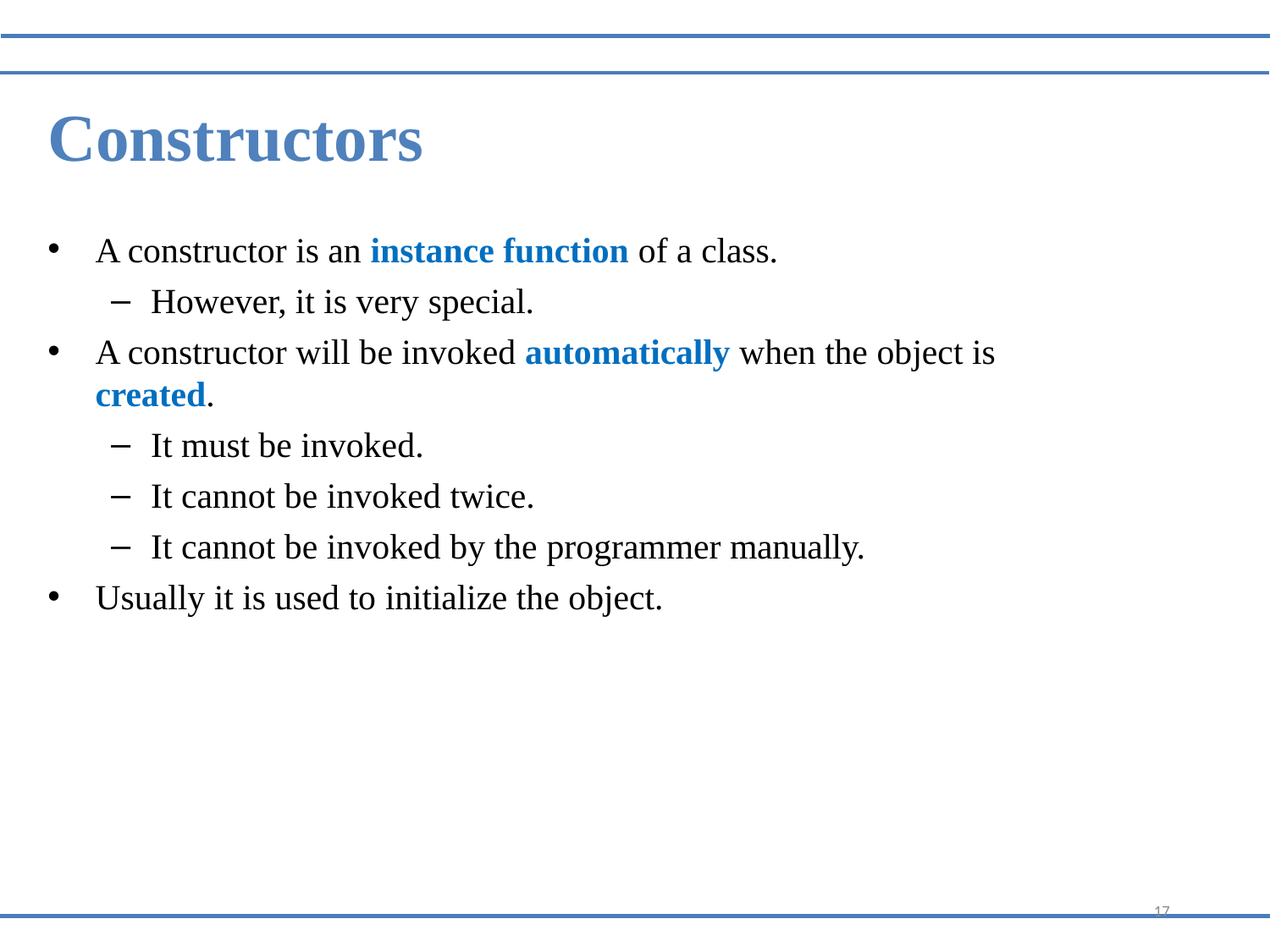

Constructors
A constructor is an instance function of a class.
However, it is very special.
A constructor will be invoked automatically when the object is created.
It must be invoked.
It cannot be invoked twice.
It cannot be invoked by the programmer manually.
Usually it is used to initialize the object.
17